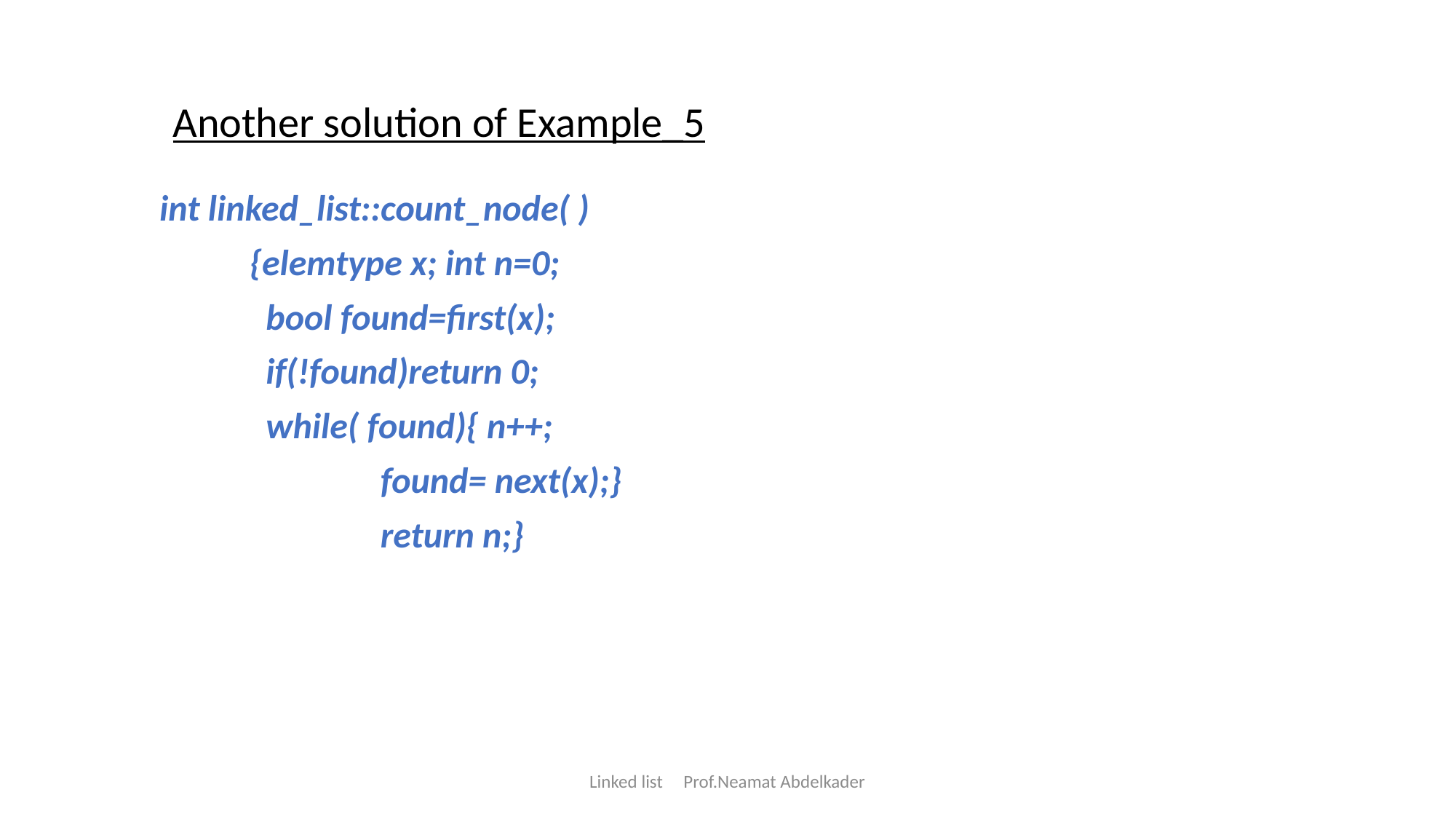

# Another solution of Example_5
 int linked_list::count_node( )
            {elemtype x; int n=0;
              bool found=first(x);
              if(!found)return 0;
              while( found){ n++;
                            found= next(x);}
                            return n;}

Linked list     Prof.Neamat Abdelkader
26